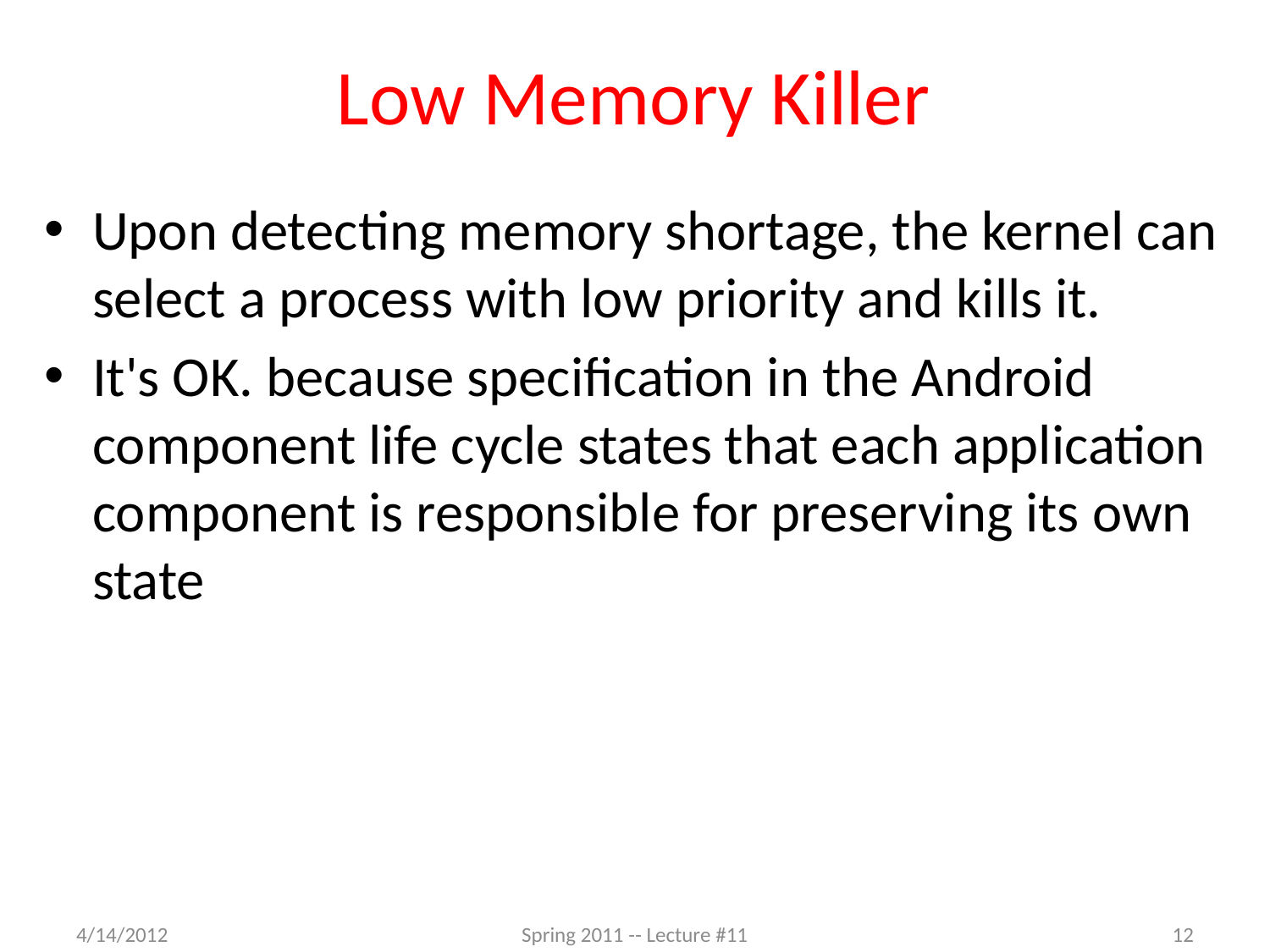

# Low Memory Killer
Upon detecting memory shortage, the kernel can select a process with low priority and kills it.
It's OK. because specification in the Android component life cycle states that each application component is responsible for preserving its own state
4/14/2012
Spring 2011 -- Lecture #11
12